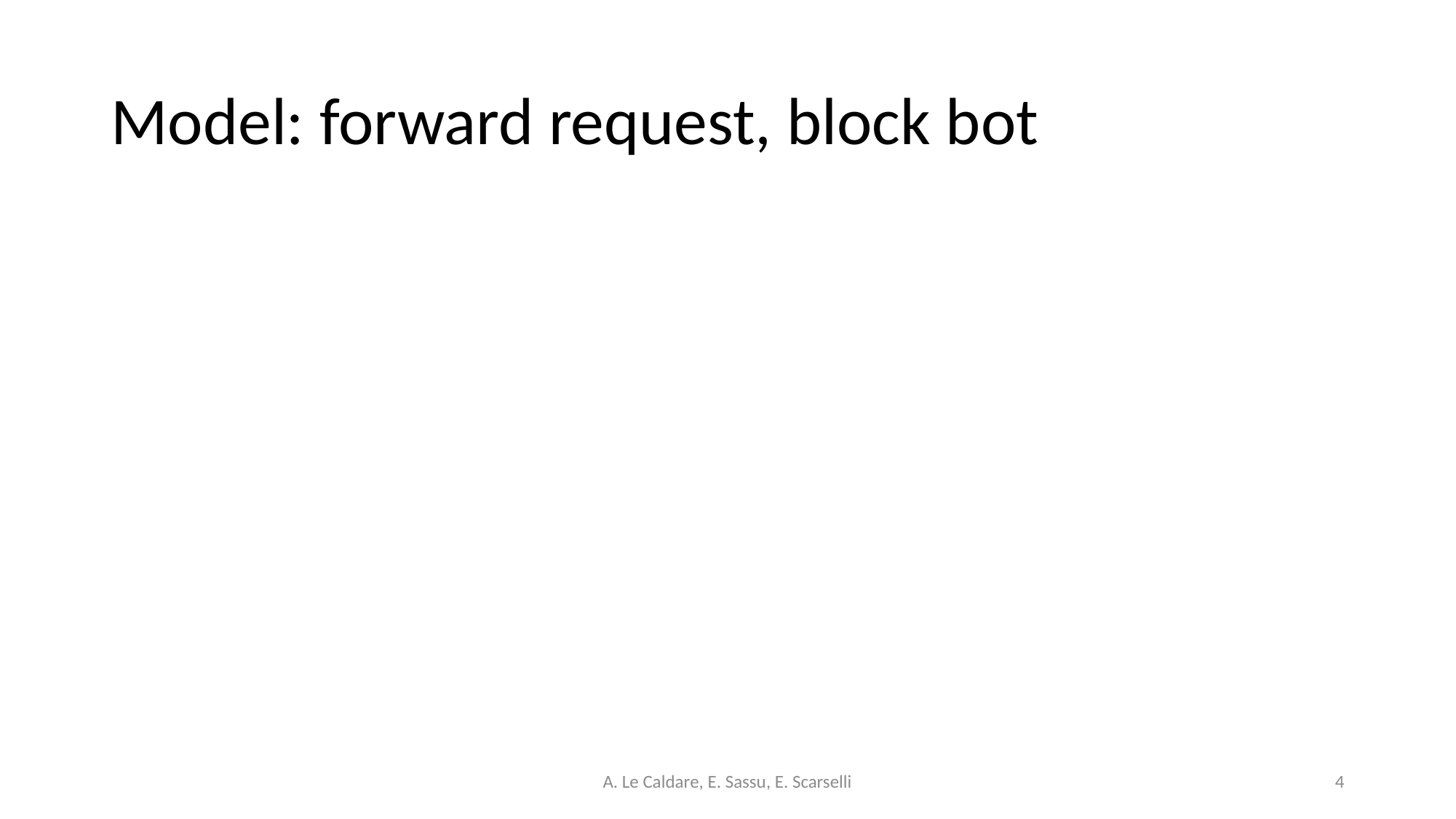

# Model: forward request, block bot

A. Le Caldare, E. Sassu, E. Scarselli
4